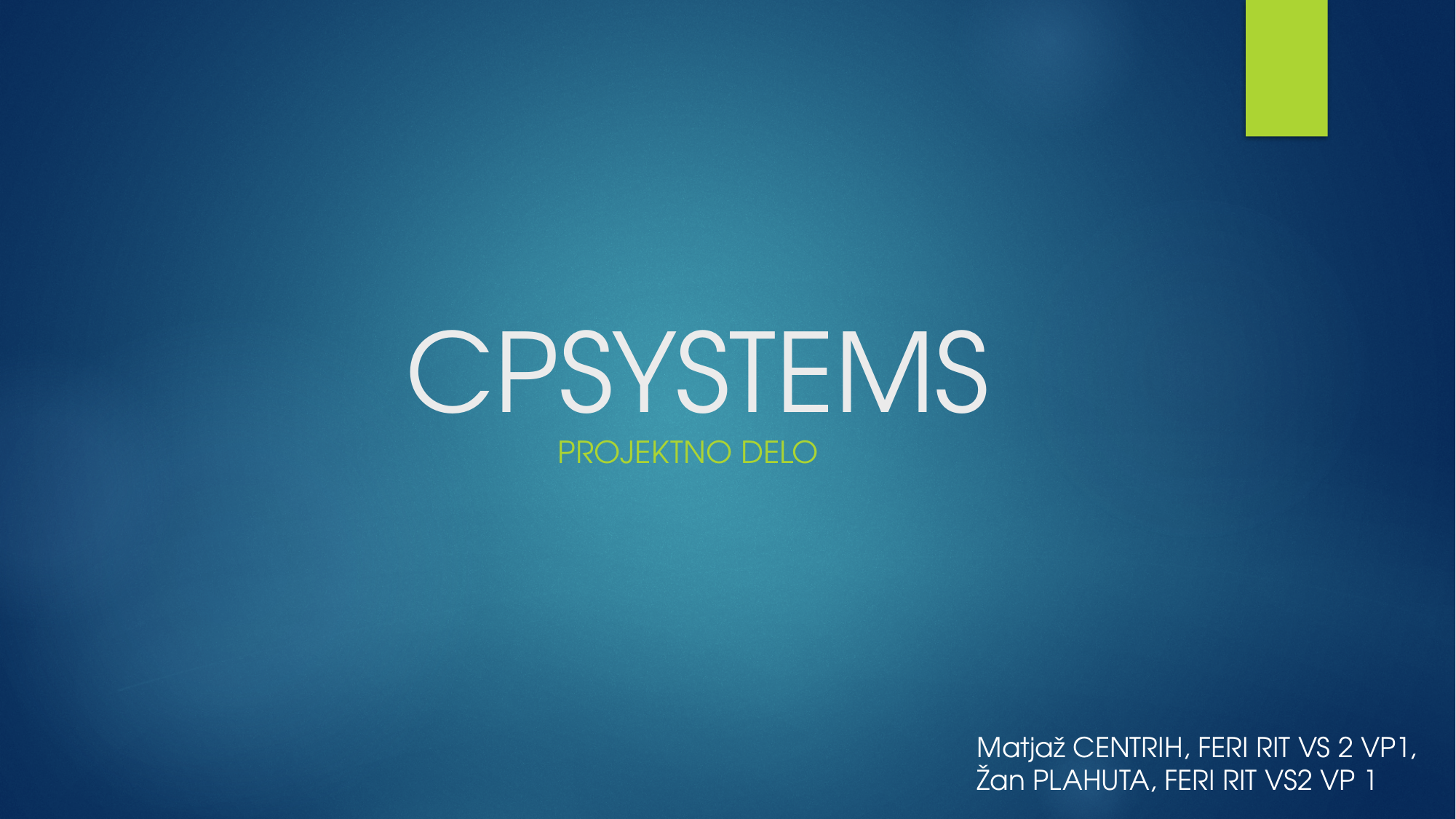

# CPSYSTEMS
Projektno delo
Matjaž CENTRIH, FERI RIT VS 2 VP1,
Žan PLAHUTA, FERI RIT VS2 VP 1